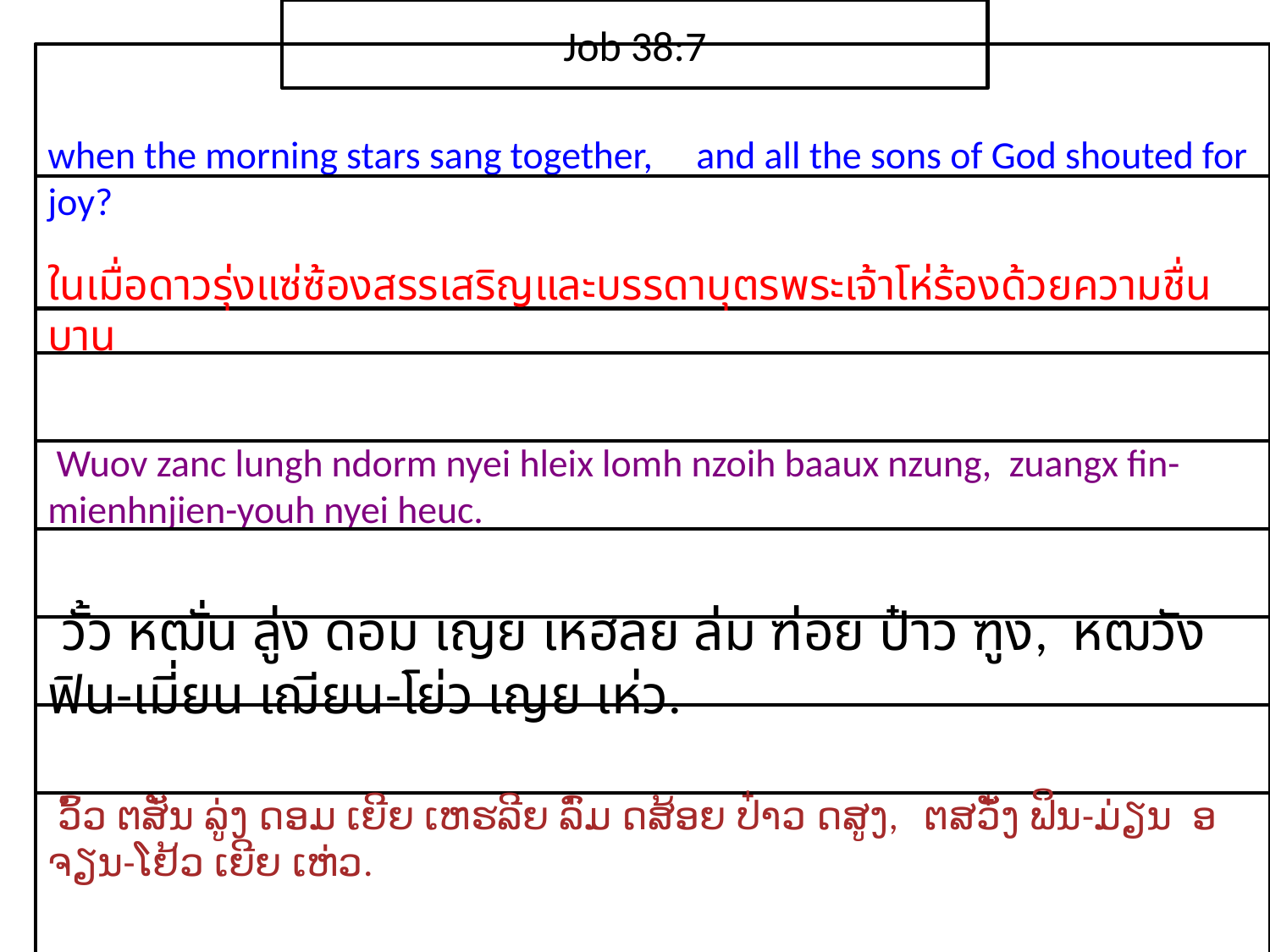

Job 38:7
when the morning stars sang together,     and all the sons of God shouted for joy?
​ใน​เมื่อ​ดาว​รุ่ง​แซ่​ซ้อง​สรรเสริญและ​บรรดา​บุตร​พระ​เจ้า​โห่​ร้อง​ด้วย​ความ​ชื่น​บาน
 Wuov zanc lungh ndorm nyei hleix lomh nzoih baaux nzung,  zuangx fin-mienhnjien-youh nyei heuc.
 วั้ว หฒั่น ลู่ง ดอม เญย เหฮลย ล่ม ฑ่อย ป๋าว ฑูง,  หฒวัง ฟิน-เมี่ยน เฌียน-โย่ว เญย เห่ว.
 ວົ້ວ ຕສັ່ນ ລູ່ງ ດອມ ເຍີຍ ເຫຮລີຍ ລົ່ມ ດສ້ອຍ ປ໋າວ ດສູງ,   ຕສວັ໋ງ ຟິນ-ມ່ຽນ  ອຈຽນ-ໂຢ້ວ ເຍີຍ ເຫ່ວ.